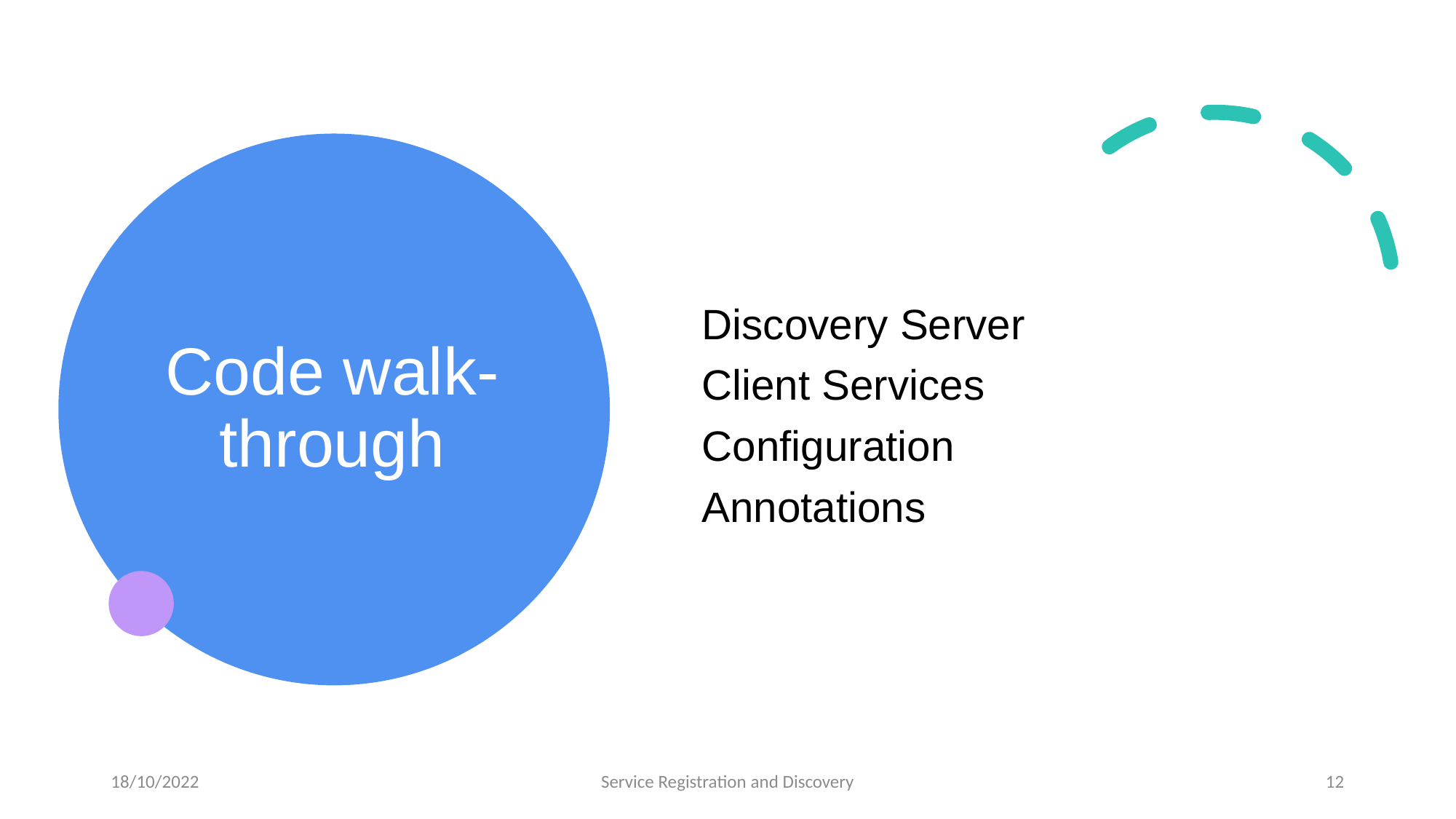

# Code walk-through
Discovery Server
Client Services
Configuration
Annotations
18/10/2022
Service Registration and Discovery
12